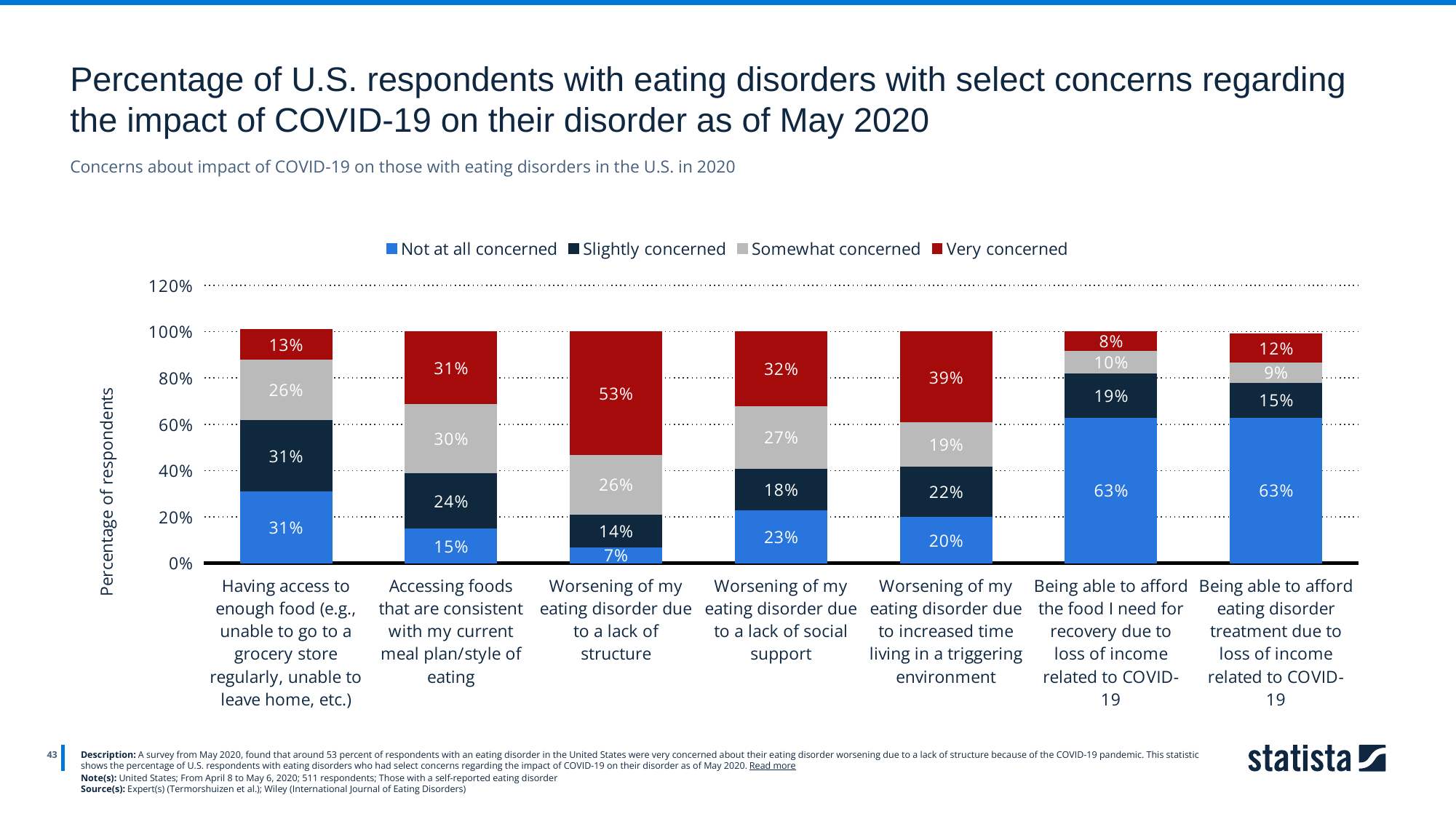

Percentage of U.S. respondents with eating disorders with select concerns regarding the impact of COVID-19 on their disorder as of May 2020
Concerns about impact of COVID-19 on those with eating disorders in the U.S. in 2020

### Chart

| Category | Not at all concerned | Slightly concerned | Somewhat concerned | Very concerned |
|---|---|---|---|---|
| Having access to enough food (e.g., unable to go to a grocery store regularly, unable to leave home, etc.) | 0.31 | 0.31 | 0.26 | 0.13 |
| Accessing foods that are consistent with my current meal plan/style of eating | 0.15 | 0.24 | 0.3 | 0.31 |
| Worsening of my eating disorder due to a lack of structure | 0.07 | 0.14 | 0.26 | 0.53 |
| Worsening of my eating disorder due to a lack of social support | 0.23 | 0.18 | 0.27 | 0.32 |
| Worsening of my eating disorder due to increased time living in a triggering environment | 0.2 | 0.22 | 0.19 | 0.39 |
| Being able to afford the food I need for recovery due to loss of income related to COVID-19 | 0.63 | 0.19 | 0.1 | 0.08 |
| Being able to afford eating disorder treatment due to loss of income related to COVID-19 | 0.63 | 0.15 | 0.09 | 0.12 |
43
Description: A survey from May 2020, found that around 53 percent of respondents with an eating disorder in the United States were very concerned about their eating disorder worsening due to a lack of structure because of the COVID-19 pandemic. This statistic shows the percentage of U.S. respondents with eating disorders who had select concerns regarding the impact of COVID-19 on their disorder as of May 2020. Read more
Note(s): United States; From April 8 to May 6, 2020; 511 respondents; Those with a self-reported eating disorder
Source(s): Expert(s) (Termorshuizen et al.); Wiley (International Journal of Eating Disorders)